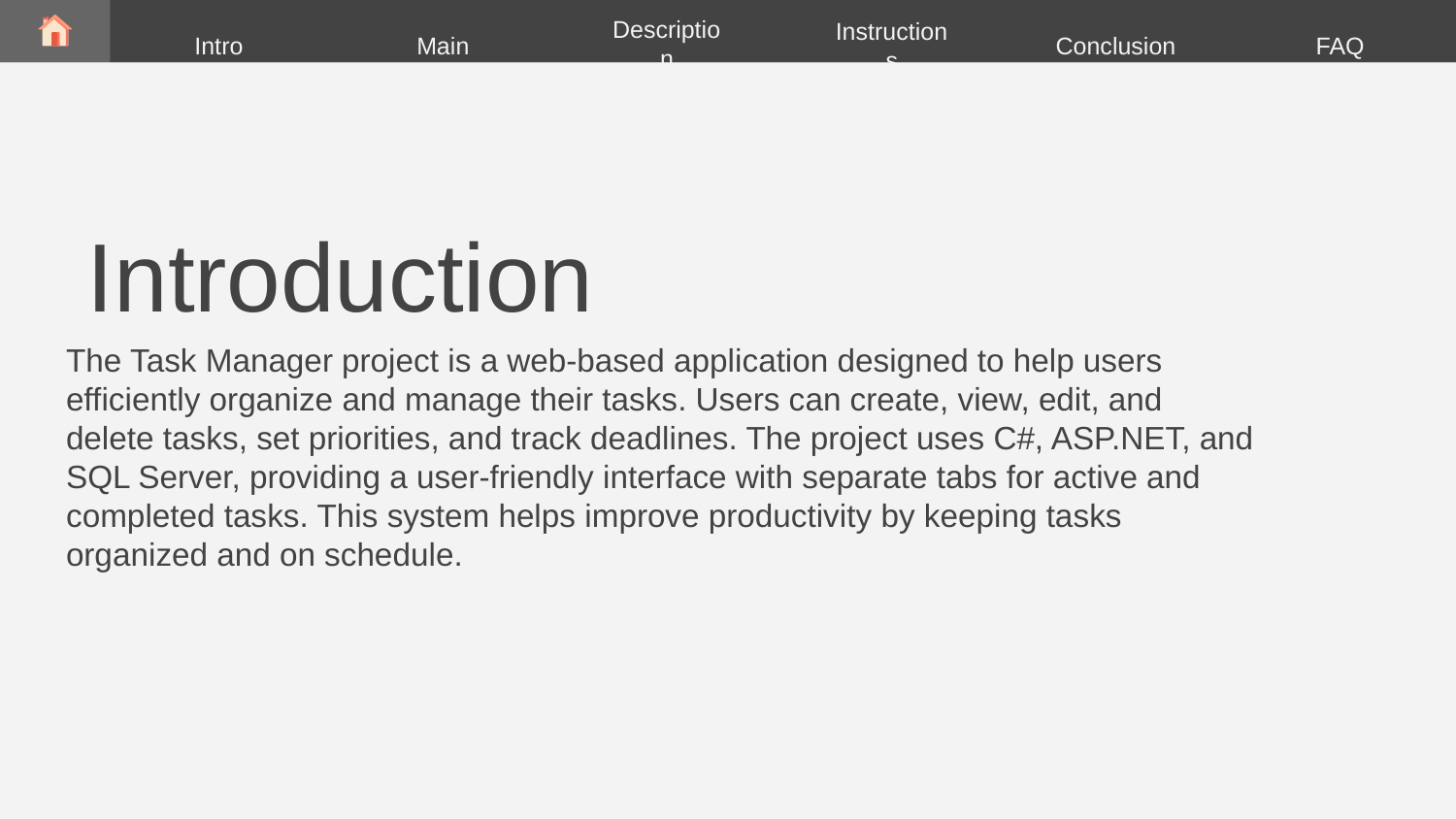

Description
Intro
Main
Conclusion
FAQ
Instructions
# Introduction
The Task Manager project is a web-based application designed to help users efficiently organize and manage their tasks. Users can create, view, edit, and delete tasks, set priorities, and track deadlines. The project uses C#, ASP.NET, and SQL Server, providing a user-friendly interface with separate tabs for active and completed tasks. This system helps improve productivity by keeping tasks organized and on schedule.